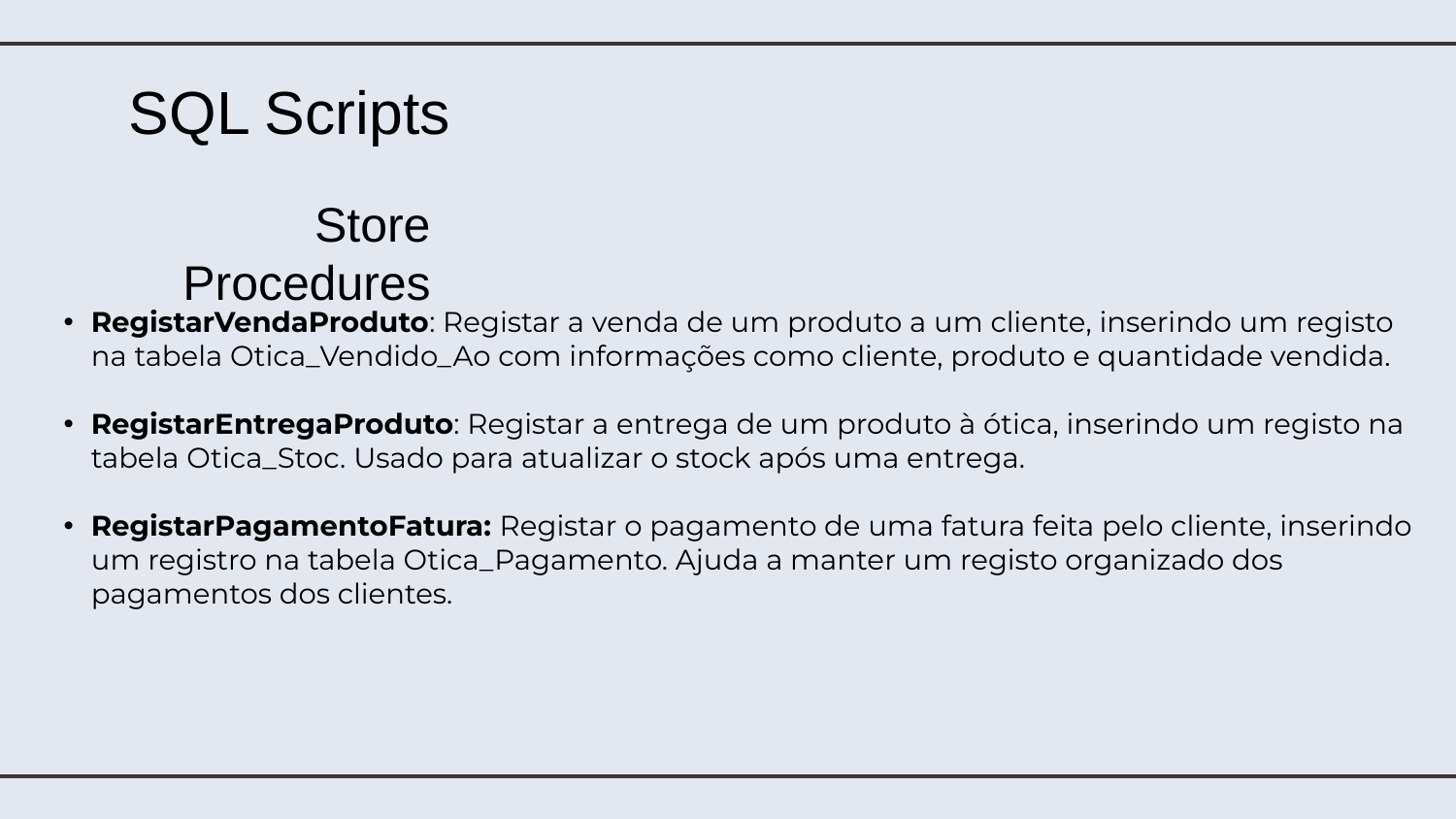

# SQL Scripts
Store Procedures

RegistarVendaProduto: Registar a venda de um produto a um cliente, inserindo um registo na tabela Otica_Vendido_Ao com informações como cliente, produto e quantidade vendida.

RegistarEntregaProduto: Registar a entrega de um produto à ótica, inserindo um registo na tabela Otica_Stoc. Usado para atualizar o stock após uma entrega.

RegistarPagamentoFatura: Registar o pagamento de uma fatura feita pelo cliente, inserindo um registro na tabela Otica_Pagamento. Ajuda a manter um registo organizado dos pagamentos dos clientes.